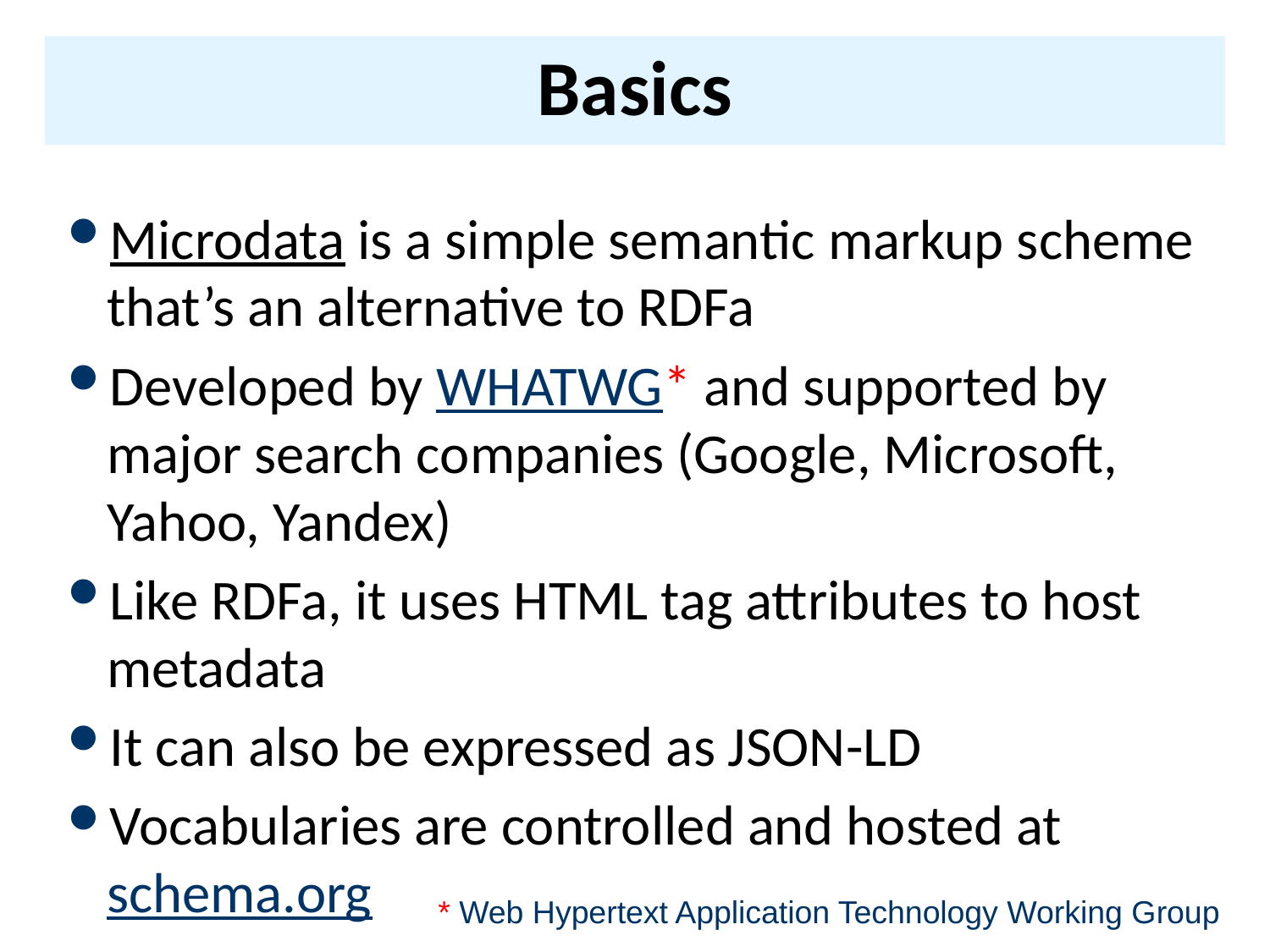

# Basics
Microdata is a simple semantic markup scheme that’s an alternative to RDFa
Developed by WHATWG* and supported by major search companies (Google, Microsoft, Yahoo, Yandex)
Like RDFa, it uses HTML tag attributes to host metadata
It can also be expressed as JSON-LD
Vocabularies are controlled and hosted at schema.org
* Web Hypertext Application Technology Working Group